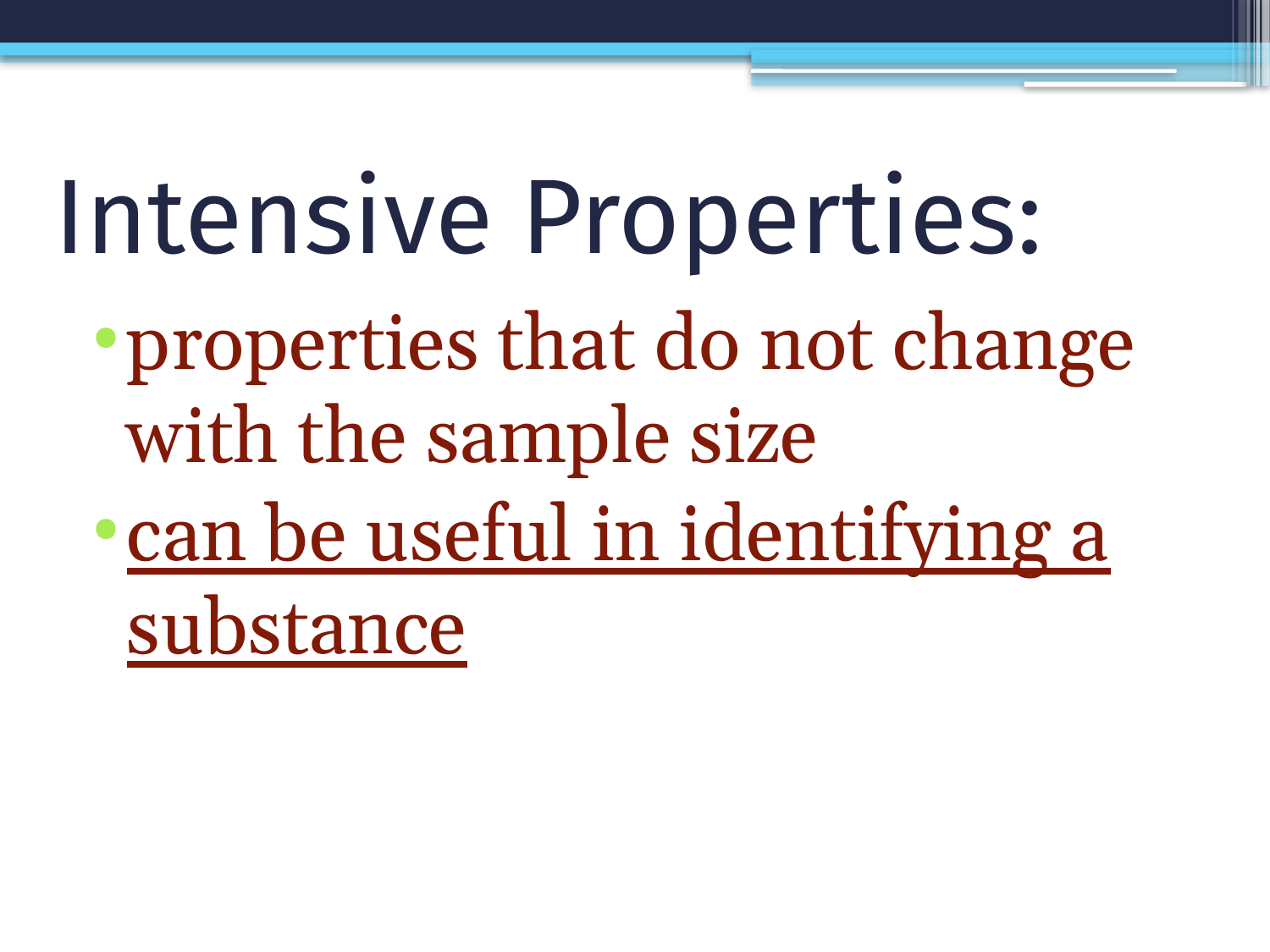

# Intensive Properties:
properties that do not change with the sample size
can be useful in identifying a substance